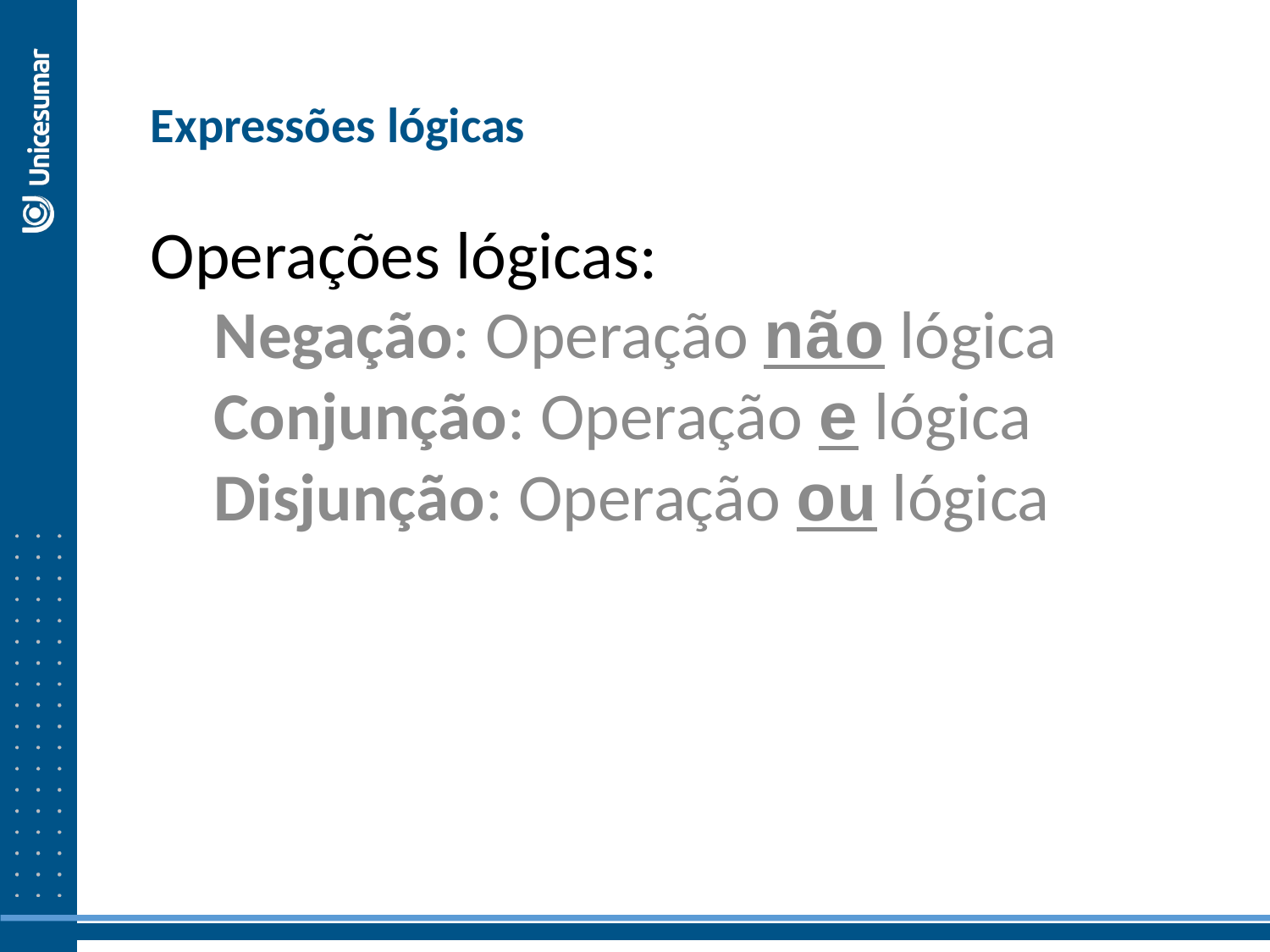

Expressões lógicas
Operações lógicas:
Negação: Operação não lógica
Conjunção: Operação e lógica
Disjunção: Operação ou lógica